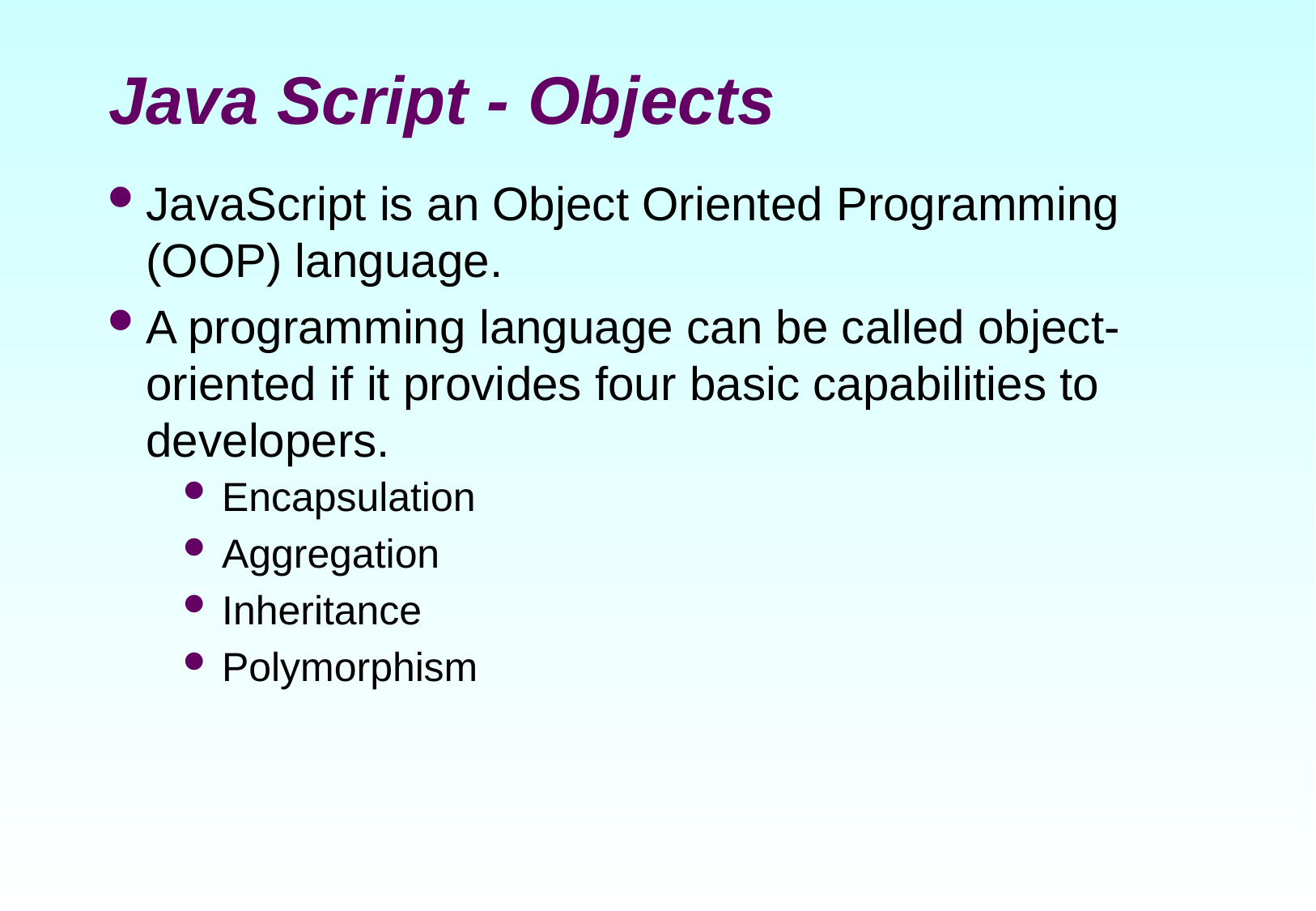

# Java Script - Objects
JavaScript is an Object Oriented Programming (OOP) language.
A programming language can be called object-oriented if it provides four basic capabilities to developers.
Encapsulation
Aggregation
Inheritance
Polymorphism